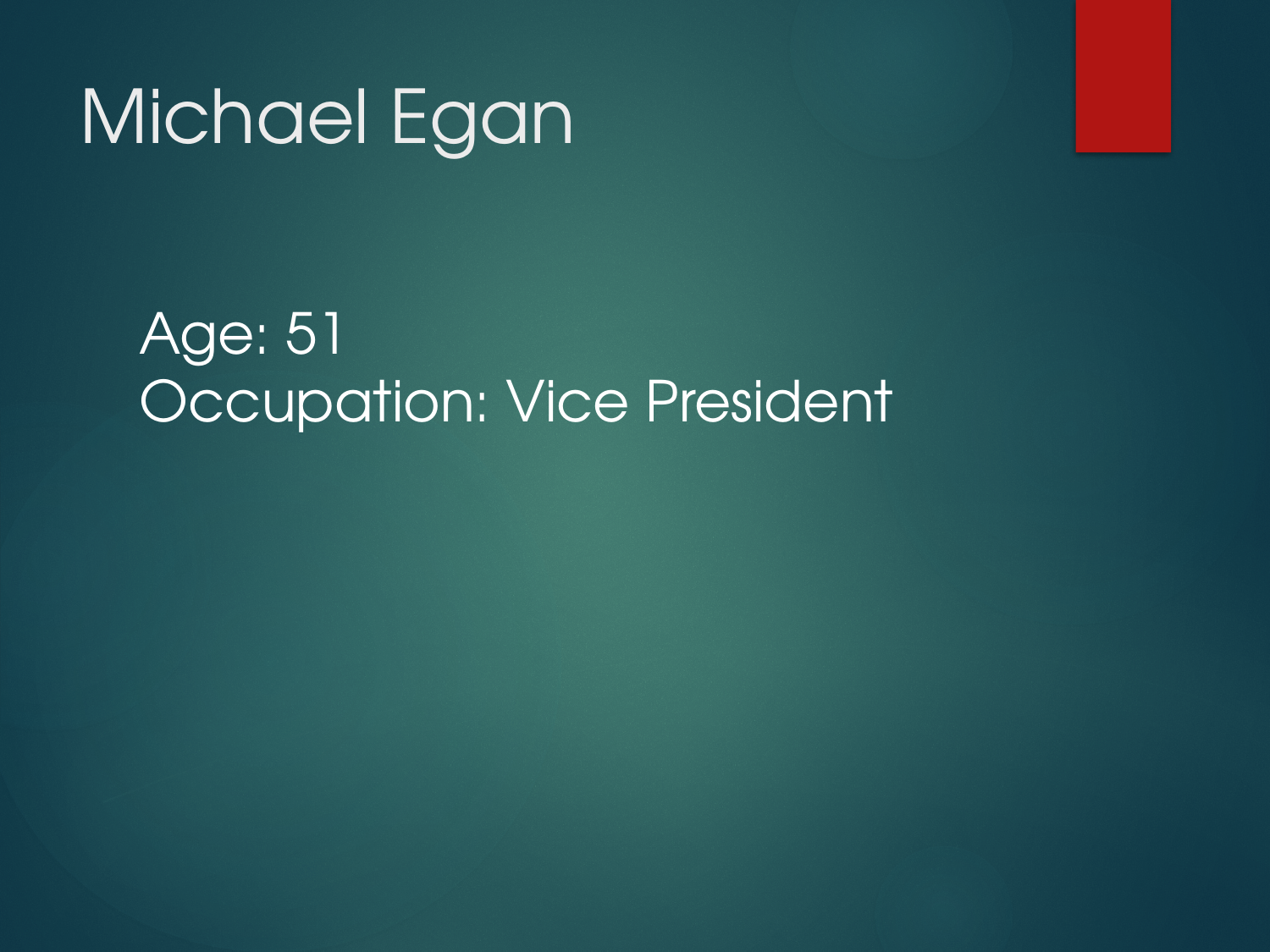

# Michael Egan

Age: 51
Occupation: Vice President